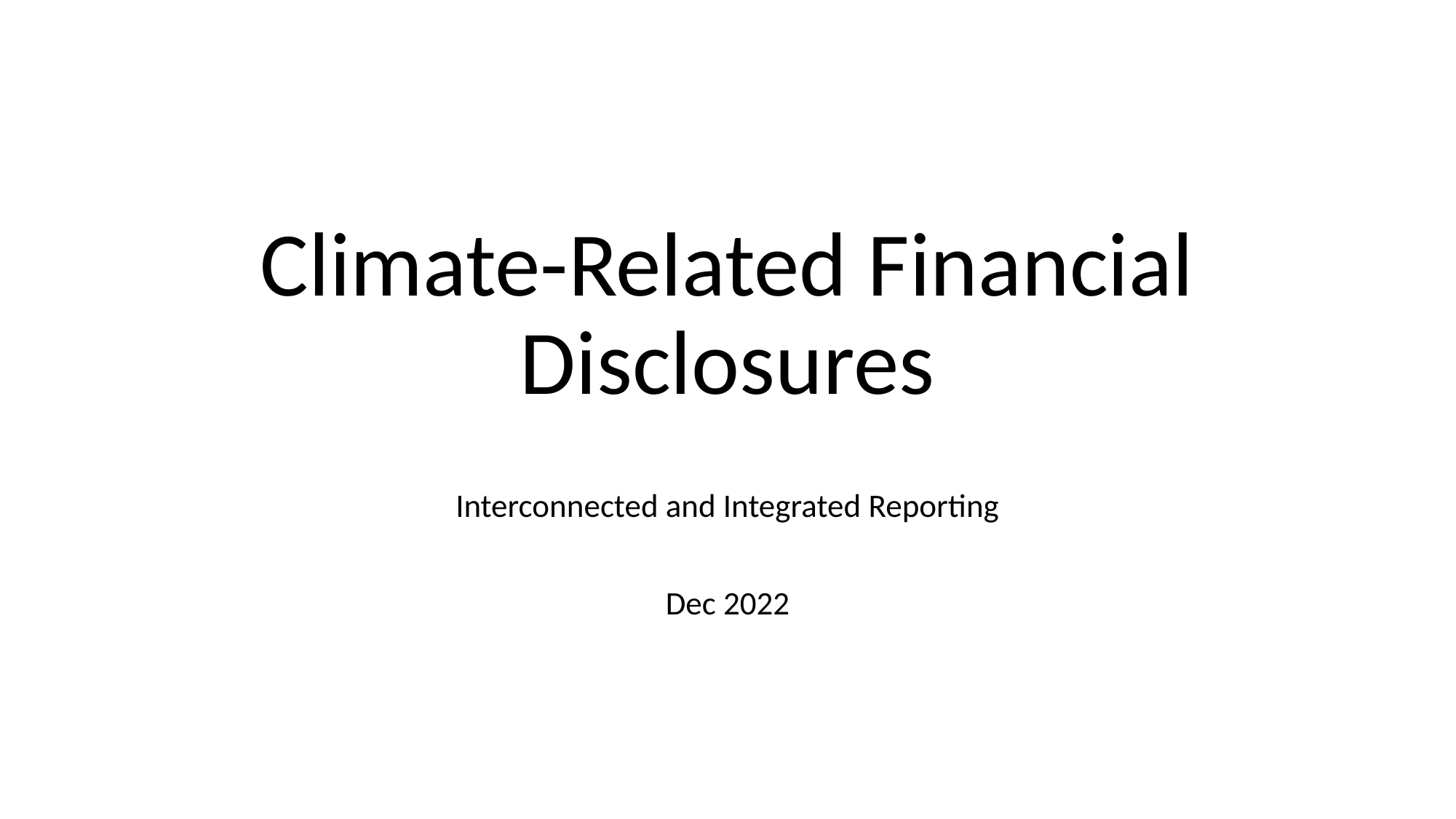

# Climate-Related Financial Disclosures

Interconnected and Integrated Reporting

Dec 2022